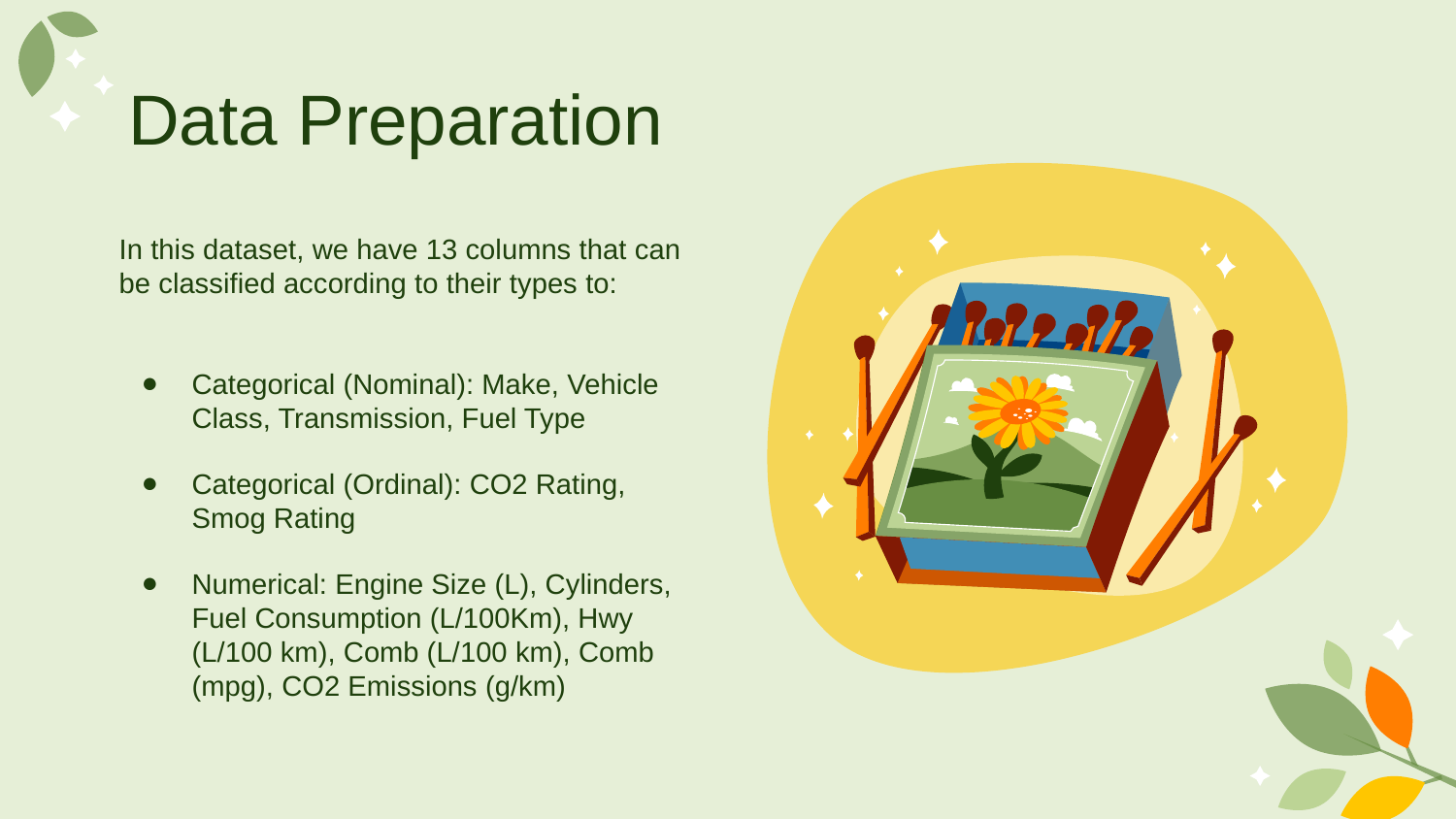

# Data Preparation

In this dataset, we have 13 columns that can be classified according to their types to:

Categorical (Nominal): Make, Vehicle Class, Transmission, Fuel Type
Categorical (Ordinal): CO2 Rating, Smog Rating
Numerical: Engine Size (L), Cylinders, Fuel Consumption (L/100Km), Hwy (L/100 km), Comb (L/100 km), Comb (mpg), CO2 Emissions (g/km)